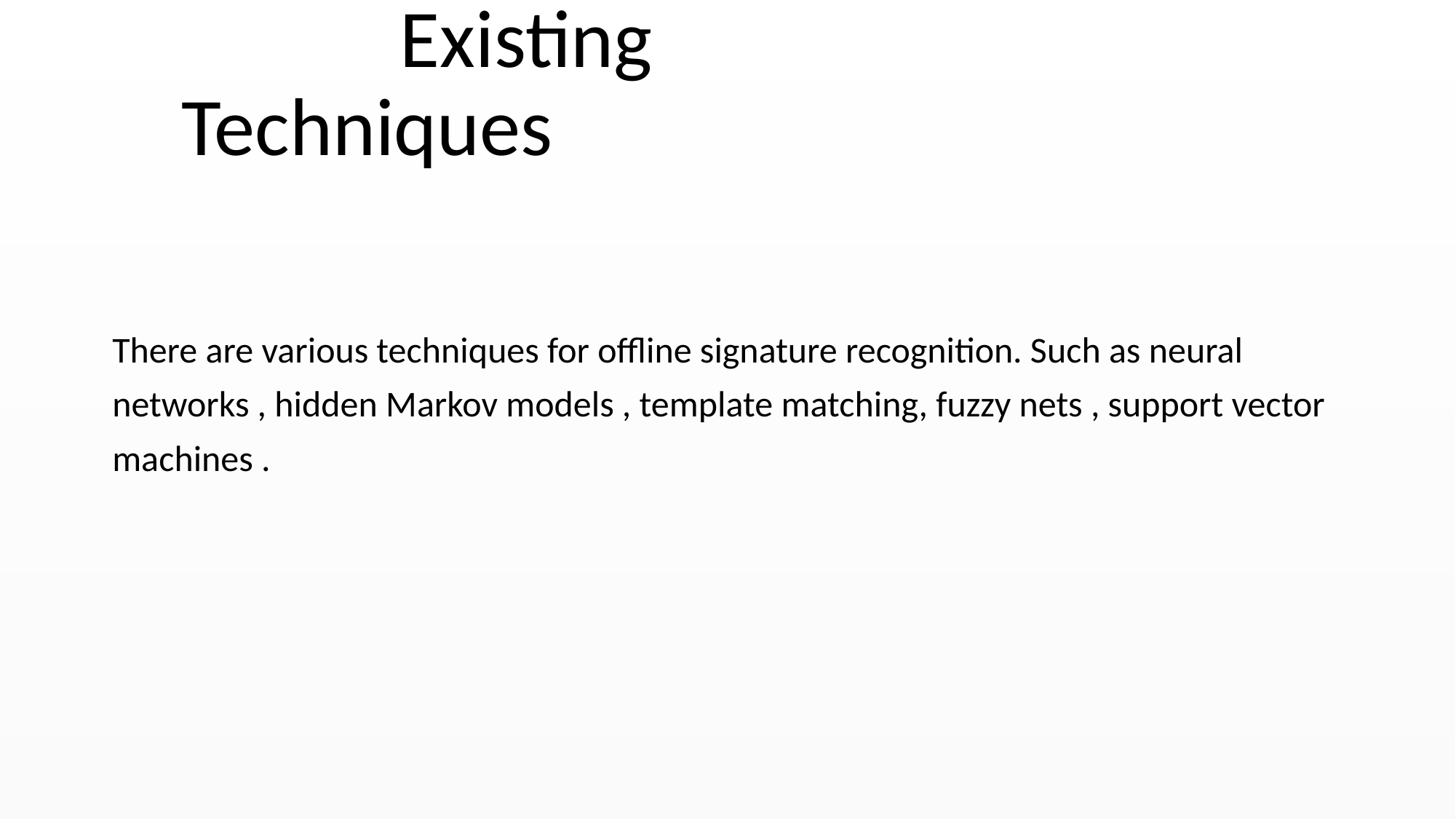

# Existing Techniques
There are various techniques for offline signature recognition. Such as neural
networks , hidden Markov models , template matching, fuzzy nets , support vector
machines .